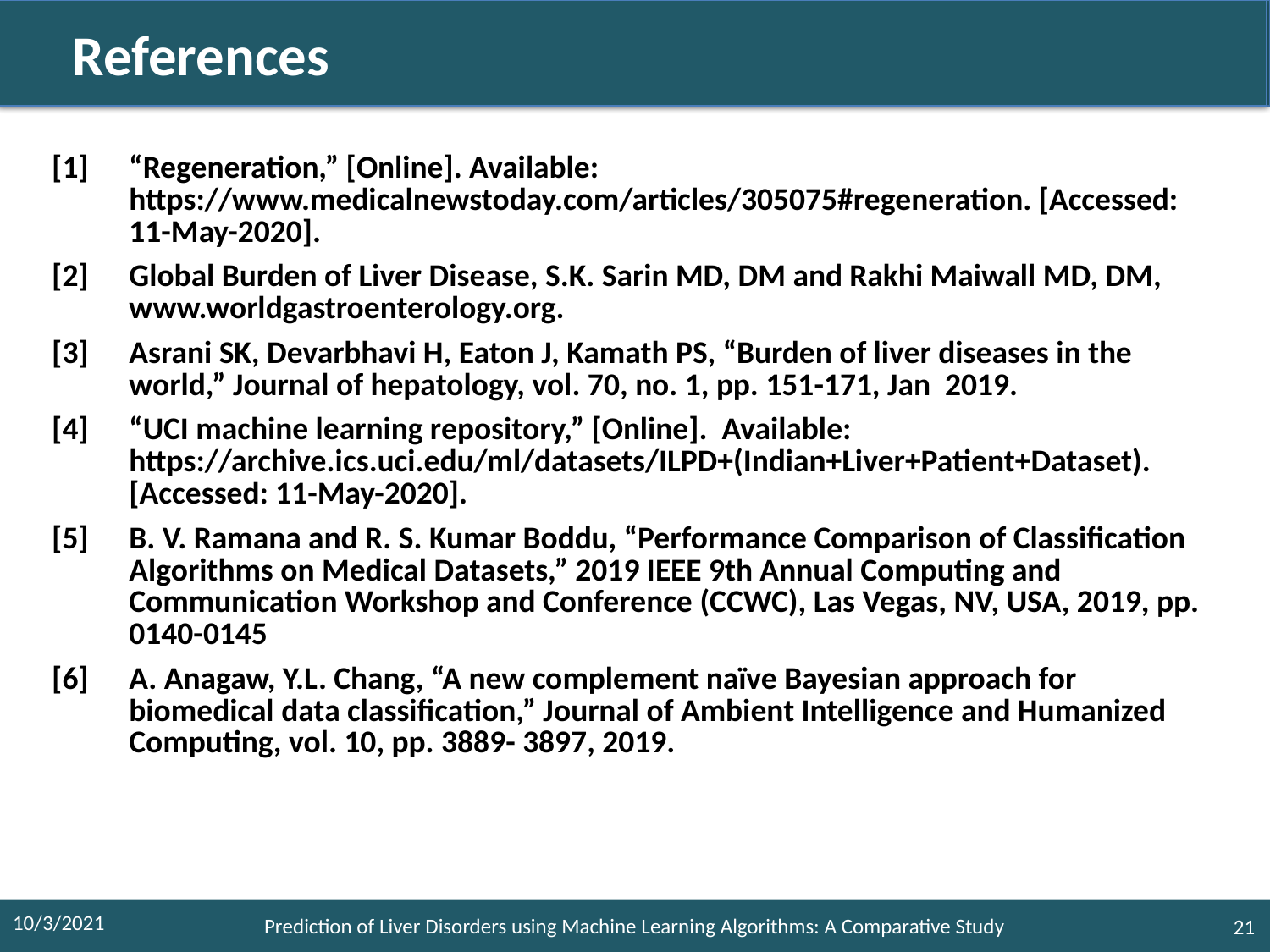

#

     References
| [1] | “Regeneration,” [Online]. Available: https://www.medicalnewstoday.com/articles/305075#regeneration. [Accessed: 11-May-2020]. |
| --- | --- |
| [2] | Global Burden of Liver Disease, S.K. Sarin MD, DM and Rakhi Maiwall MD, DM, www.worldgastroenterology.org. |
| [3] | Asrani SK, Devarbhavi H, Eaton J, Kamath PS, “Burden of liver diseases in the world,” Journal of hepatology, vol. 70, no. 1, pp. 151-171, Jan 2019. |
| [4] | “UCI machine learning repository,” [Online]. Available: https://archive.ics.uci.edu/ml/datasets/ILPD+(Indian+Liver+Patient+Dataset). [Accessed: 11-May-2020]. |
| [5] | B. V. Ramana and R. S. Kumar Boddu, “Performance Comparison of Classification Algorithms on Medical Datasets,” 2019 IEEE 9th Annual Computing and Communication Workshop and Conference (CCWC), Las Vegas, NV, USA, 2019, pp. 0140-0145 |
| [6] | A. Anagaw, Y.L. Chang, “A new complement naïve Bayesian approach for biomedical data classification,” Journal of Ambient Intelligence and Humanized Computing, vol. 10, pp. 3889- 3897, 2019. |
10/3/2021
Prediction of Liver Disorders using Machine Learning Algorithms: A Comparative Study
21